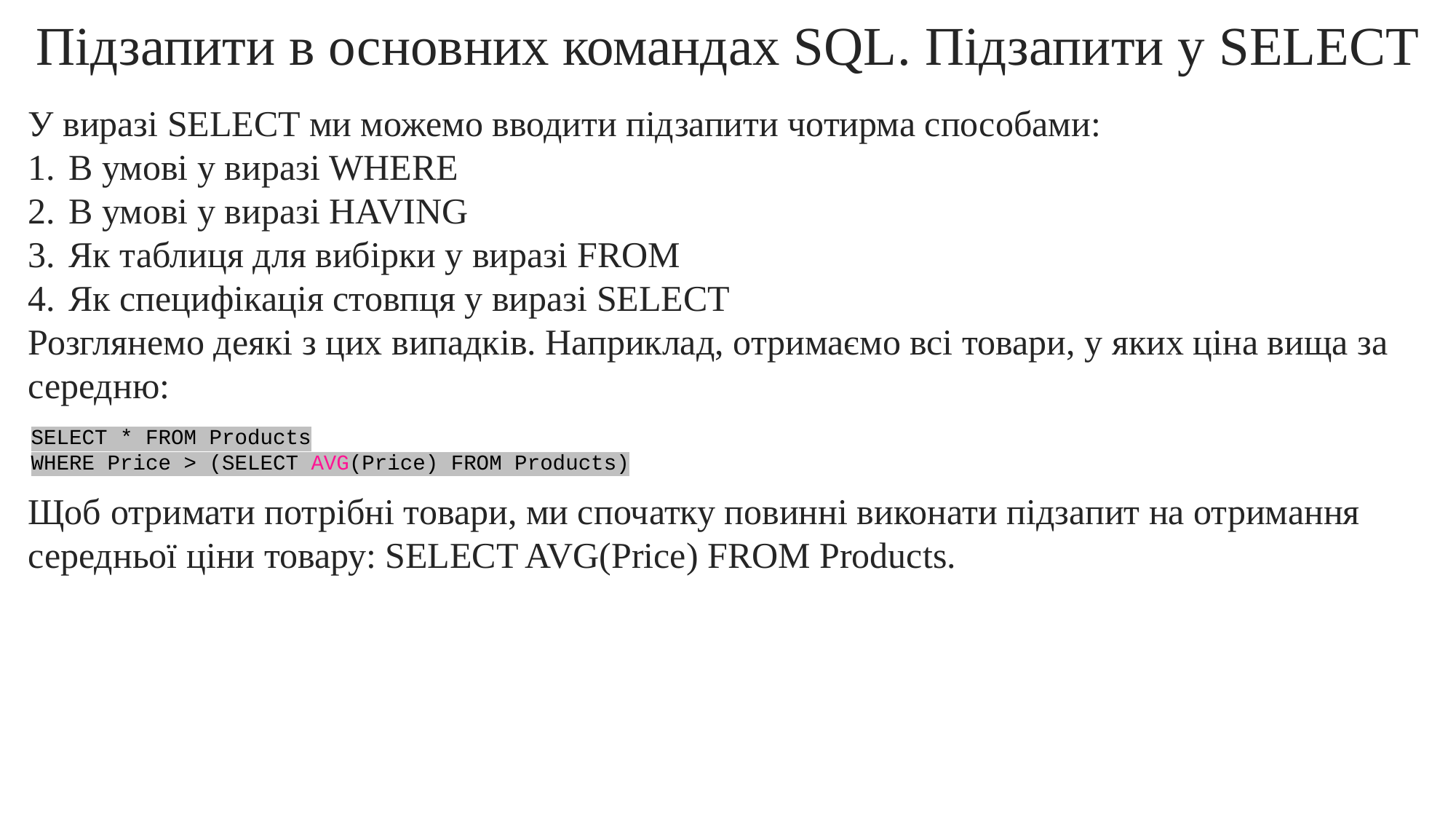

# Підзапити в основних командах SQL. Підзапити у SELECT
У виразі SELECT ми можемо вводити підзапити чотирма способами:
В умові у виразі WHERE
В умові у виразі HAVING
Як таблиця для вибірки у виразі FROM
Як специфікація стовпця у виразі SELECT
Розглянемо деякі з цих випадків. Наприклад, отримаємо всі товари, у яких ціна вища за середню:
SELECT * FROM Products
WHERE Price > (SELECT AVG(Price) FROM Products)
Щоб отримати потрібні товари, ми спочатку повинні виконати підзапит на отримання середньої ціни товару: SELECT AVG(Price) FROM Products.